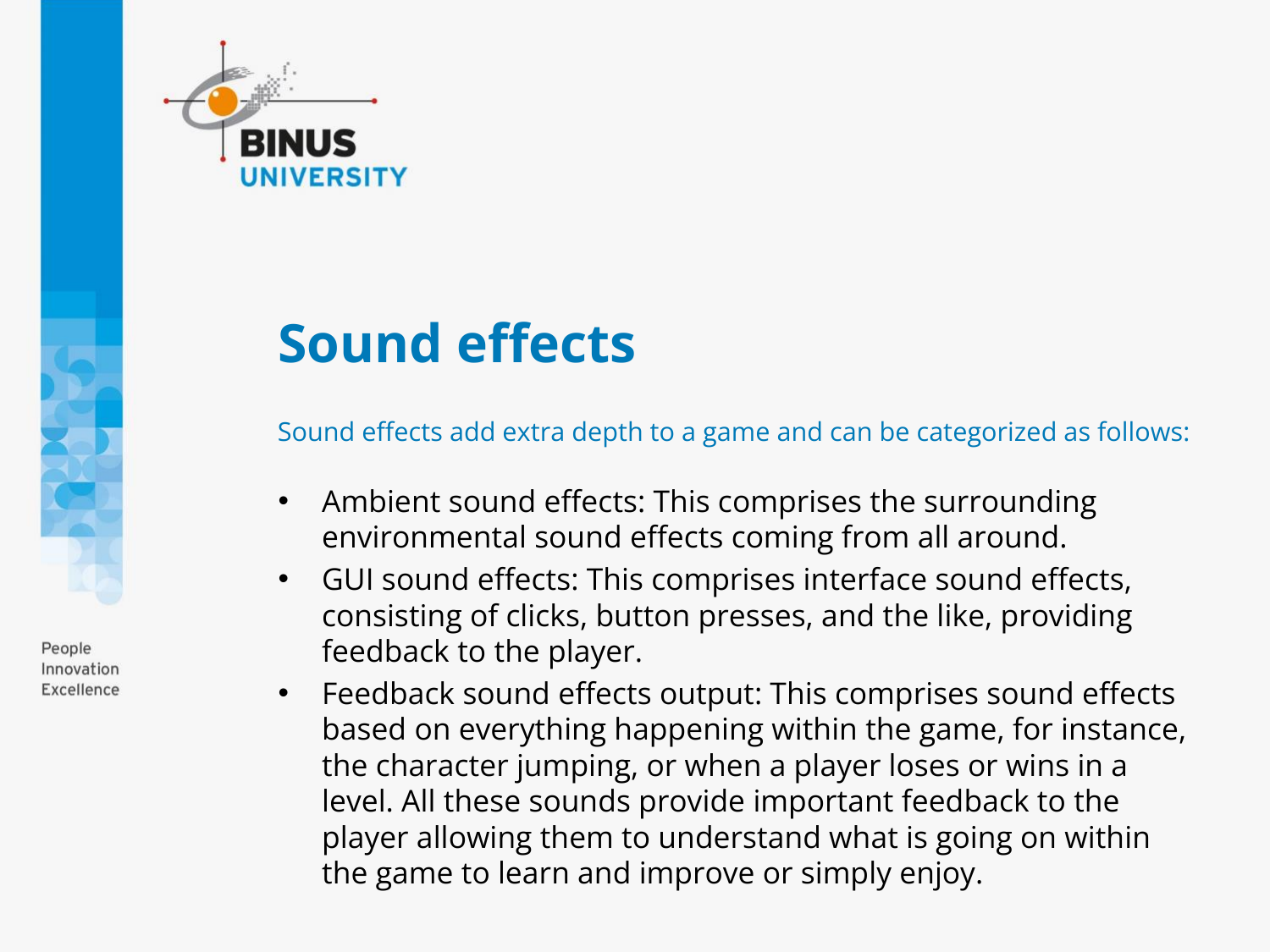

# Sound effects
Sound effects add extra depth to a game and can be categorized as follows:
Ambient sound effects: This comprises the surrounding environmental sound effects coming from all around.
GUI sound effects: This comprises interface sound effects, consisting of clicks, button presses, and the like, providing feedback to the player.
Feedback sound effects output: This comprises sound effects based on everything happening within the game, for instance, the character jumping, or when a player loses or wins in a level. All these sounds provide important feedback to the player allowing them to understand what is going on within the game to learn and improve or simply enjoy.